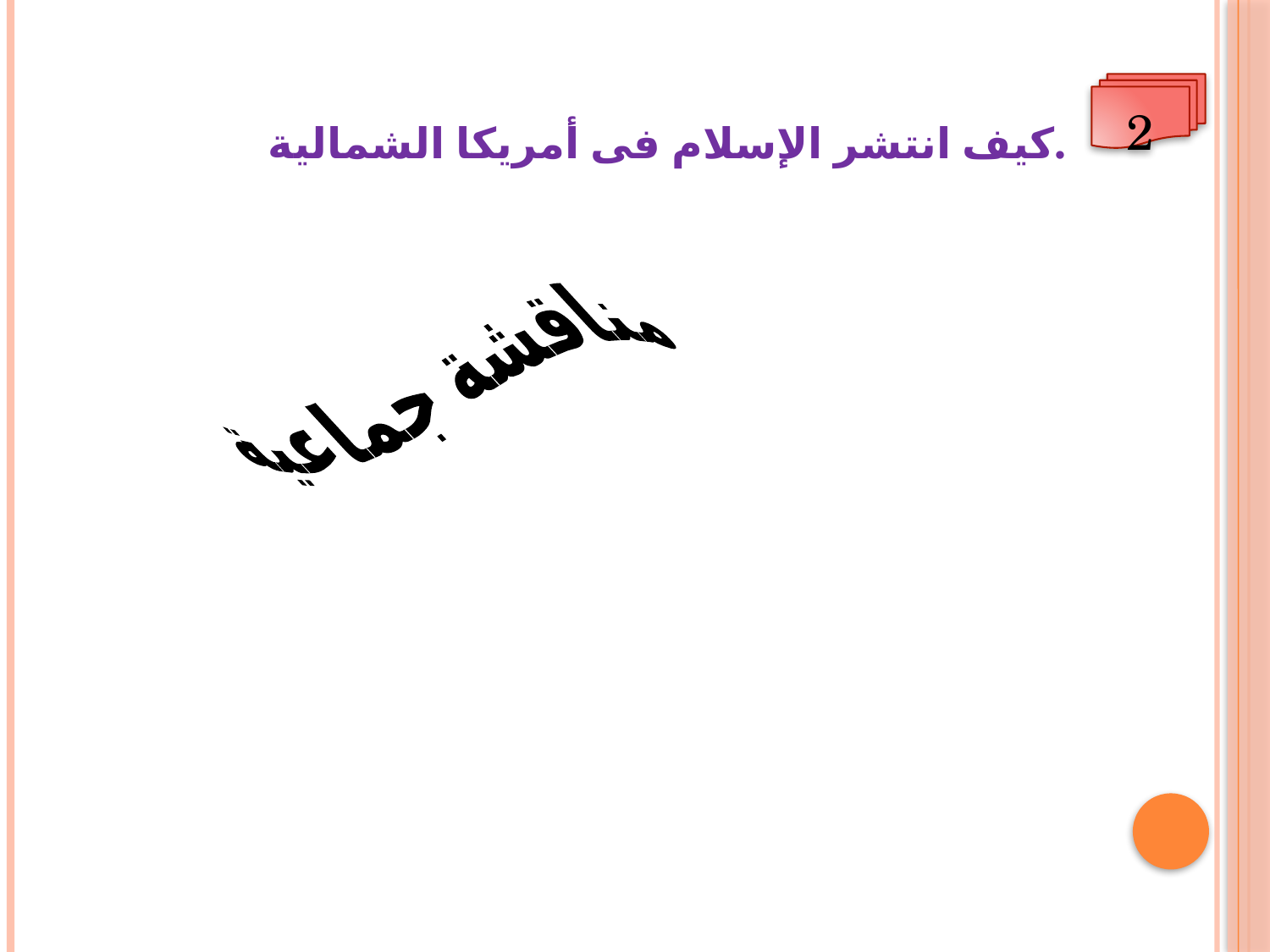

2
كيف انتشر الإسلام فى أمريكا الشمالية.
مناقشة جماعية